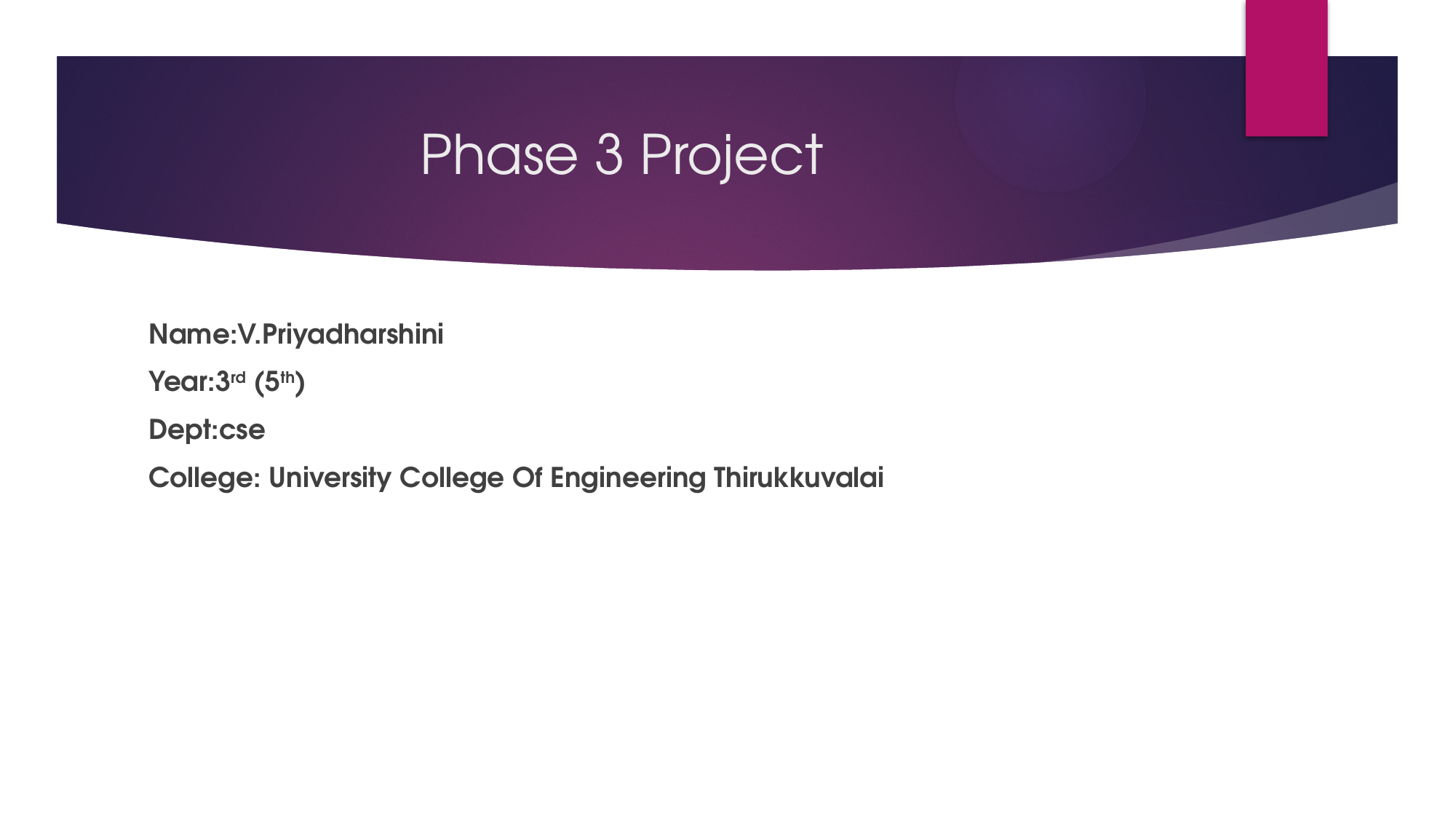

# Phase 3 Project
Name:V.Priyadharshini
Year:3rd (5th)
Dept:cse
College: University College Of Engineering Thirukkuvalai